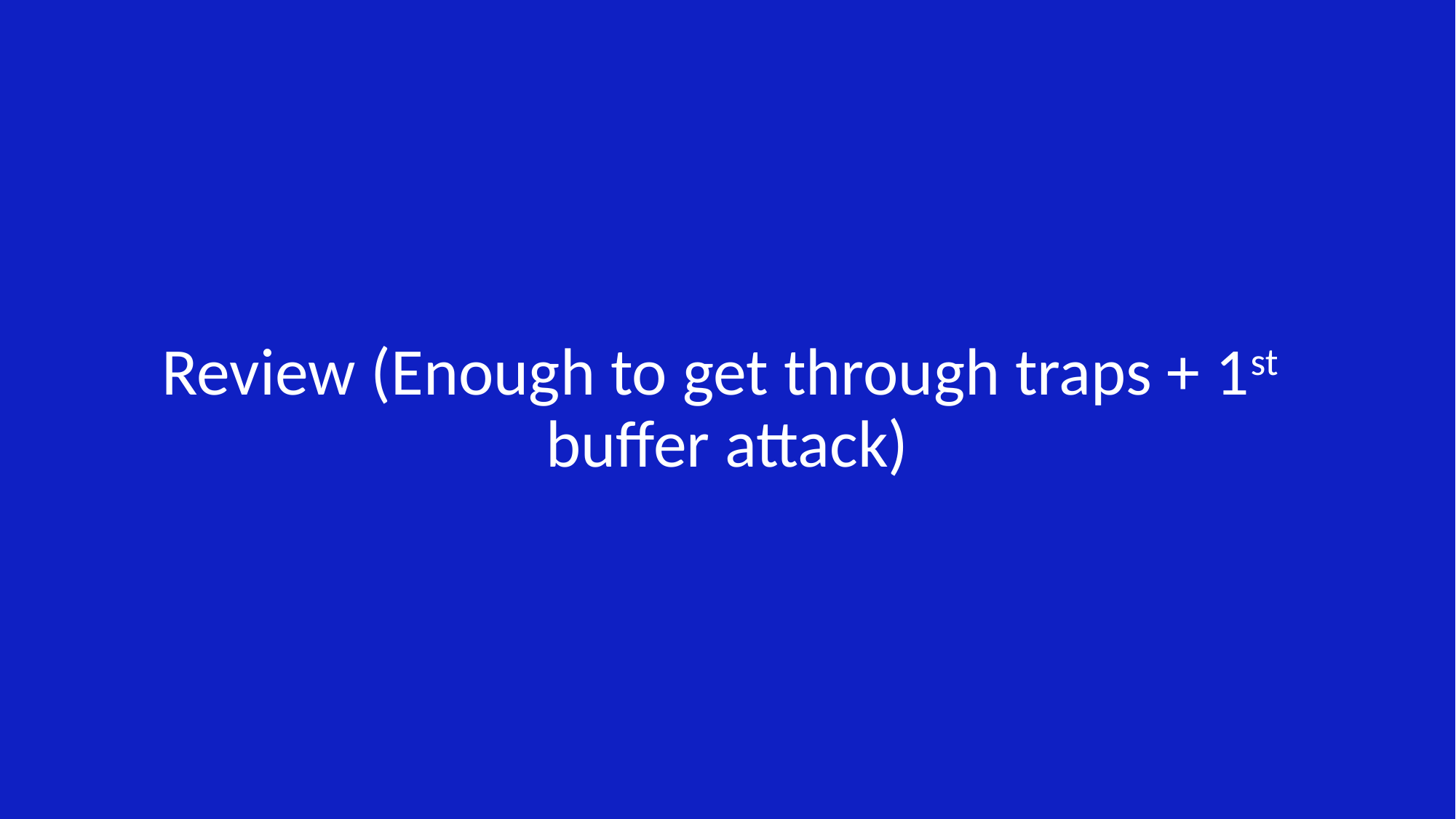

# Review (Enough to get through traps + 1st  buffer attack)